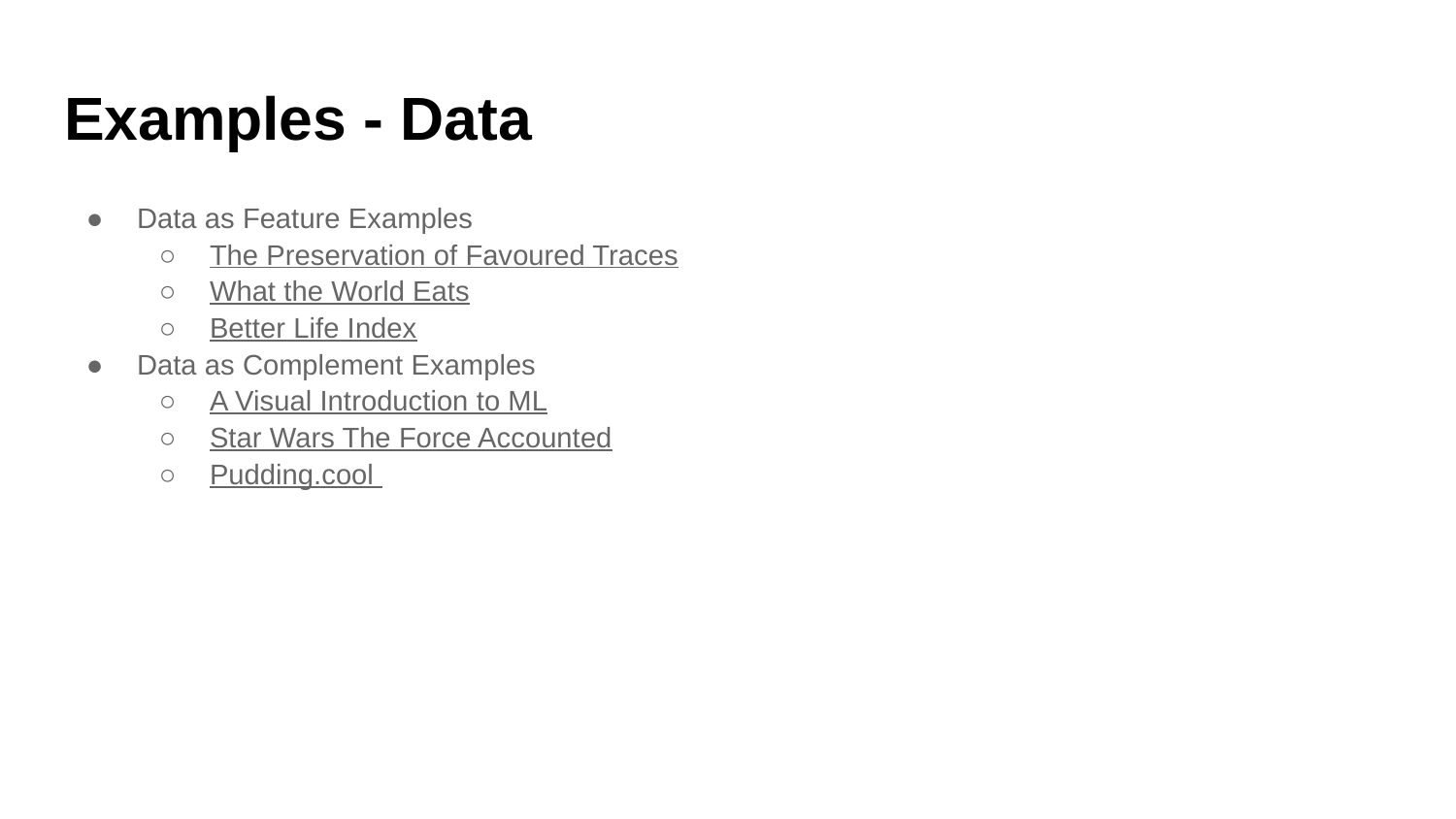

# Examples - Data
Data as Feature Examples
The Preservation of Favoured Traces
What the World Eats
Better Life Index
Data as Complement Examples
A Visual Introduction to ML
Star Wars The Force Accounted
Pudding.cool